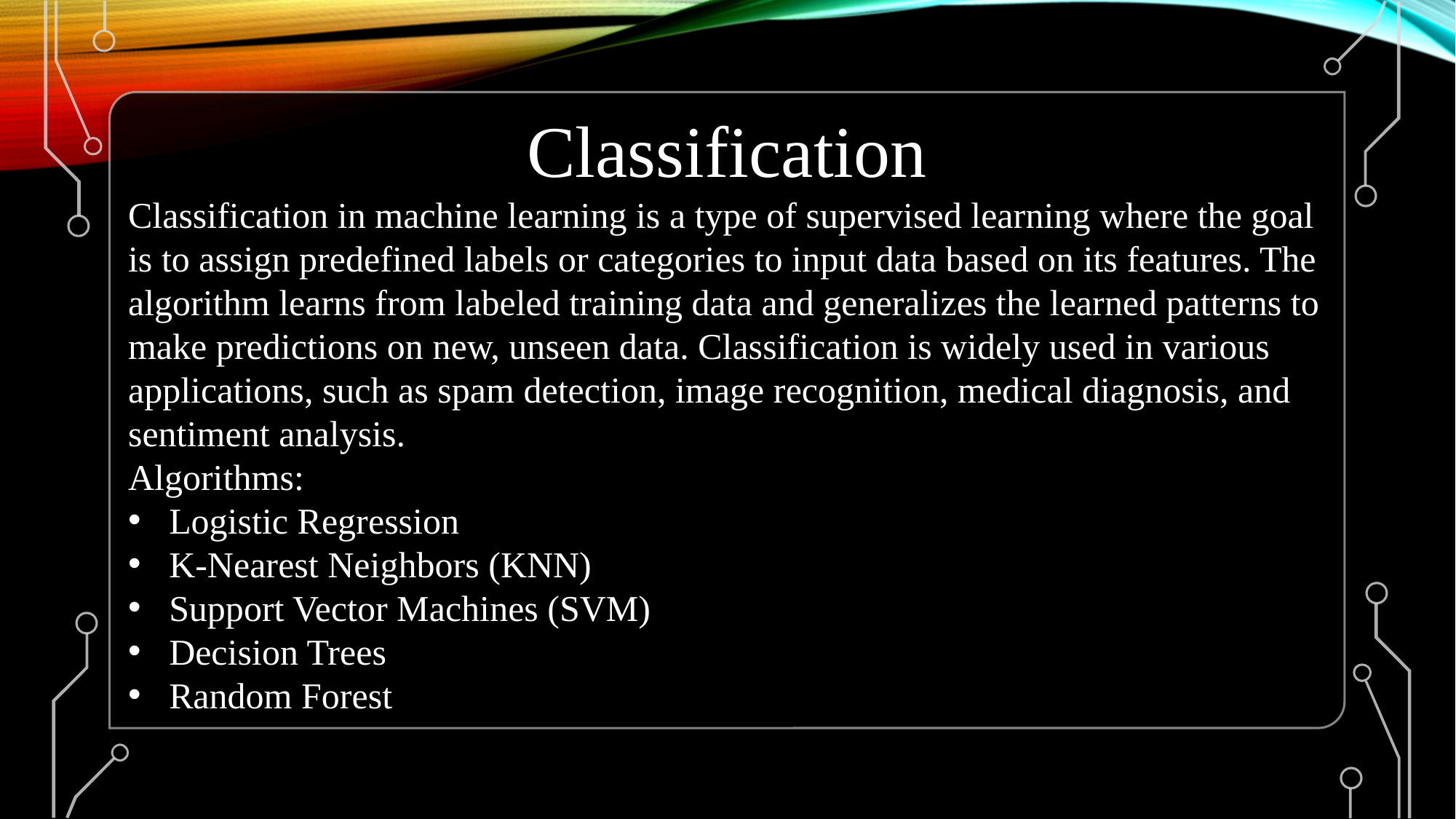

Classification
Classification in machine learning is a type of supervised learning where the goal is to assign predefined labels or categories to input data based on its features. The algorithm learns from labeled training data and generalizes the learned patterns to make predictions on new, unseen data. Classification is widely used in various applications, such as spam detection, image recognition, medical diagnosis, and sentiment analysis.
Algorithms:
Logistic Regression
K-Nearest Neighbors (KNN)
Support Vector Machines (SVM)
Decision Trees
Random Forest